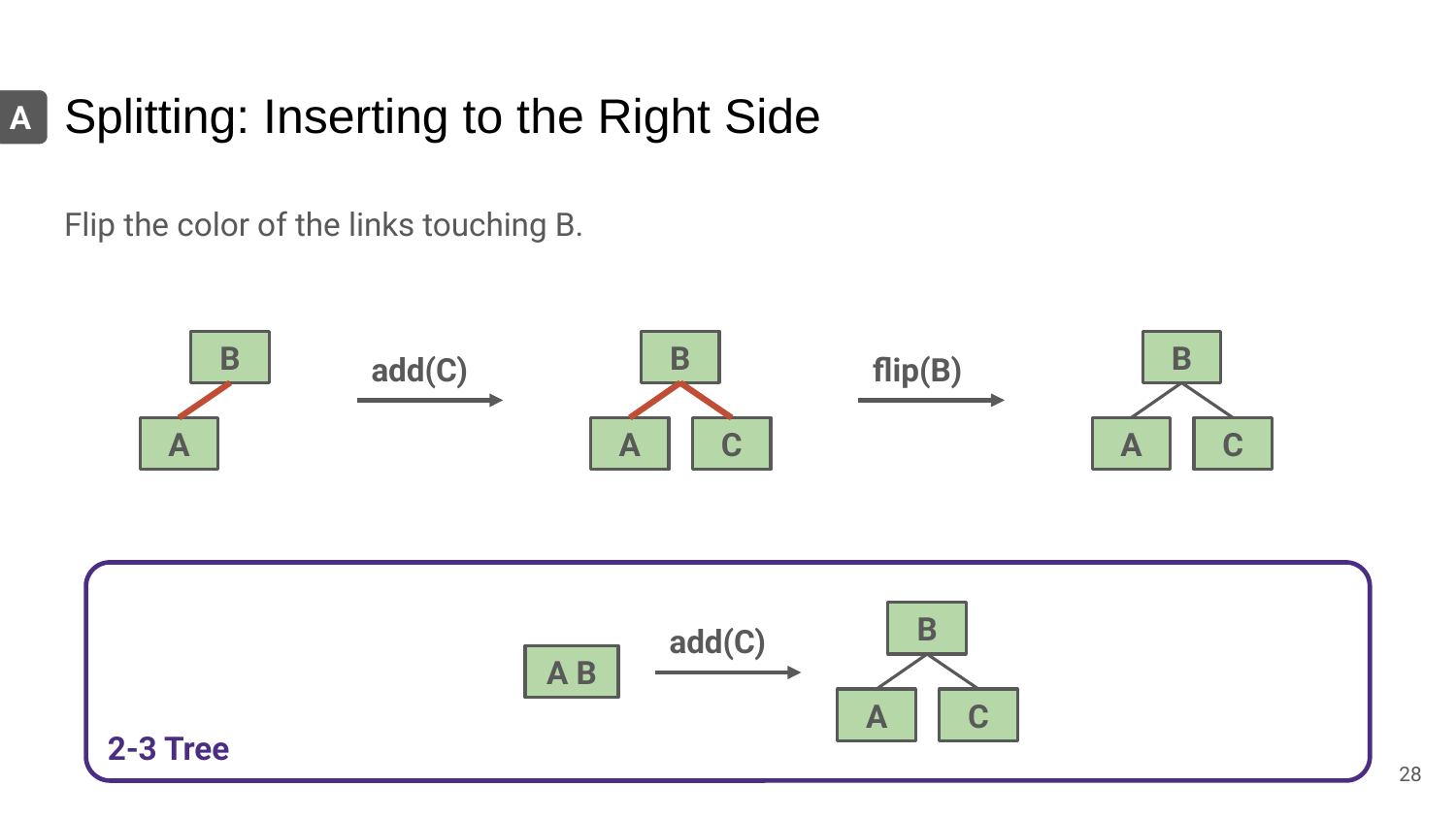

# Splitting: Inserting to the Right Side
A
Flip the color of the links touching B.
B
A
B
A
C
B
A
C
add(C)
flip(B)
2-3 Tree
B
A
C
add(C)
A B
28